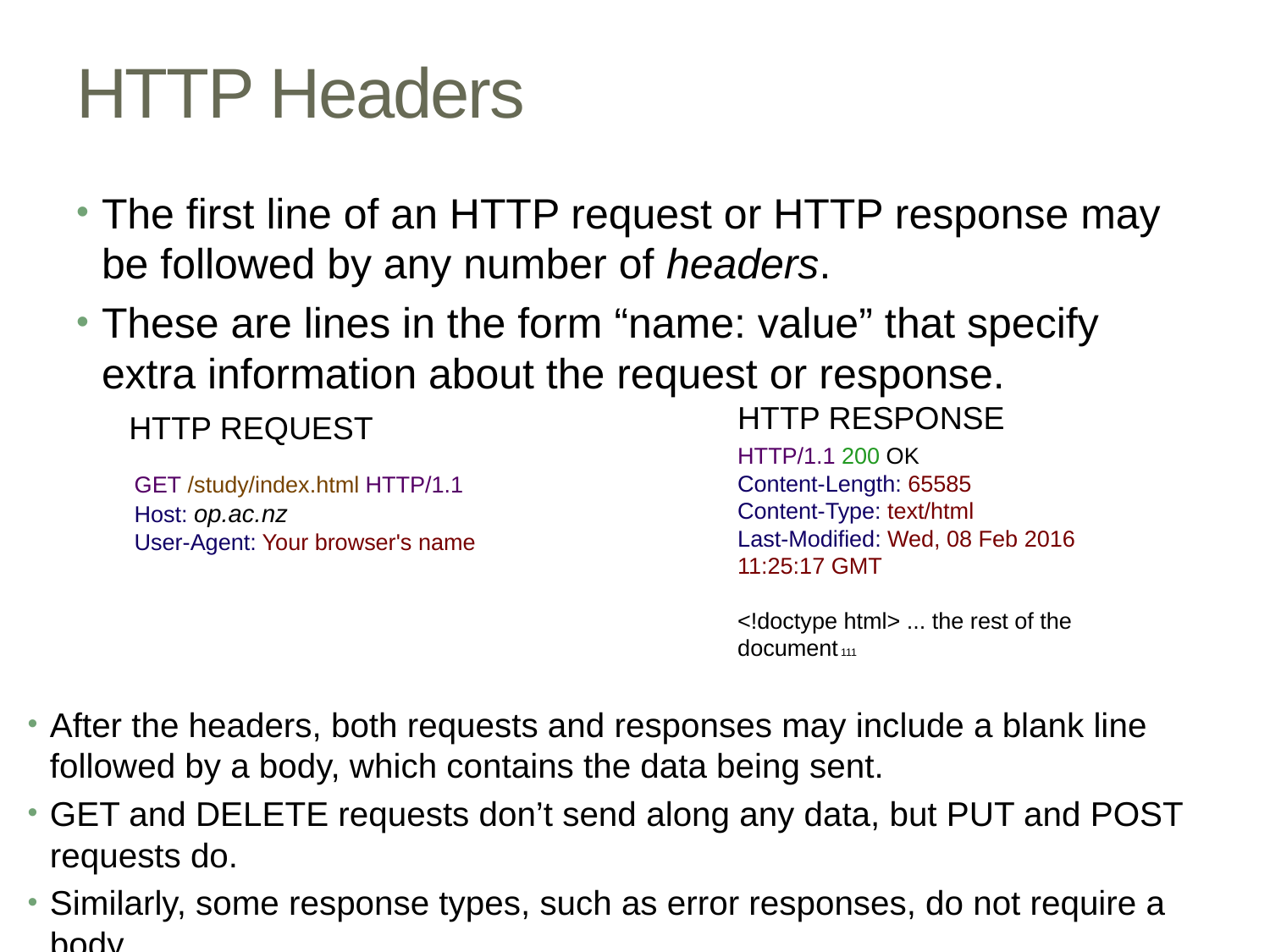

# HTTP Headers
The first line of an HTTP request or HTTP response may be followed by any number of headers.
These are lines in the form “name: value” that specify extra information about the request or response.
HTTP RESPONSE
HTTP REQUEST
HTTP/1.1 200 OK
Content-Length: 65585
Content-Type: text/html
Last-Modified: Wed, 08 Feb 2016 11:25:17 GMT

<!doctype html> ... the rest of the document 111
GET /study/index.html HTTP/1.1
Host: op.ac.nz
User-Agent: Your browser's name
After the headers, both requests and responses may include a blank line followed by a body, which contains the data being sent.
GET and DELETE requests don’t send along any data, but PUT and POST requests do.
Similarly, some response types, such as error responses, do not require a body.